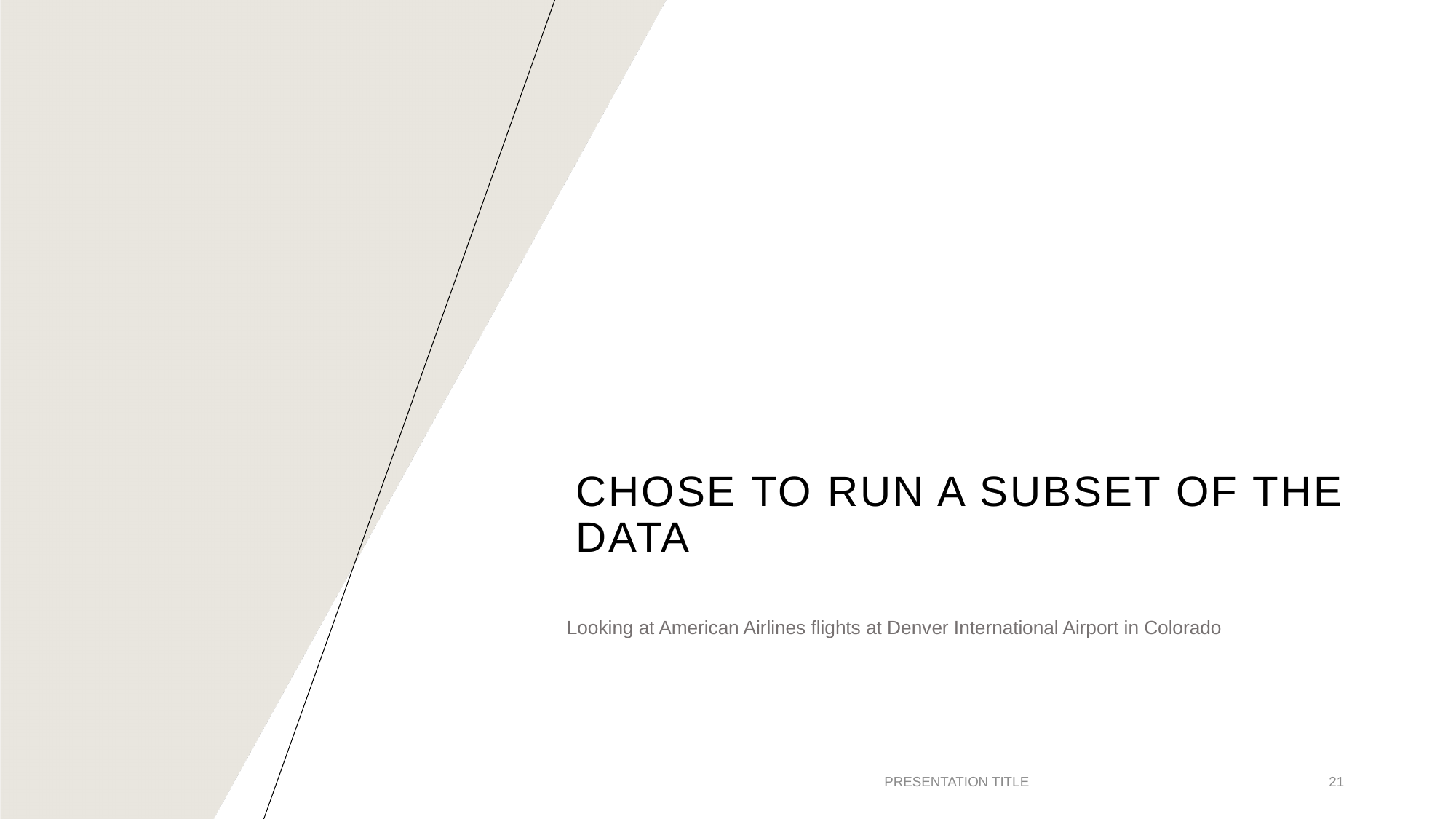

# Chose to Run a Subset of the data
Looking at American Airlines flights at Denver International Airport in Colorado
PRESENTATION TITLE
21